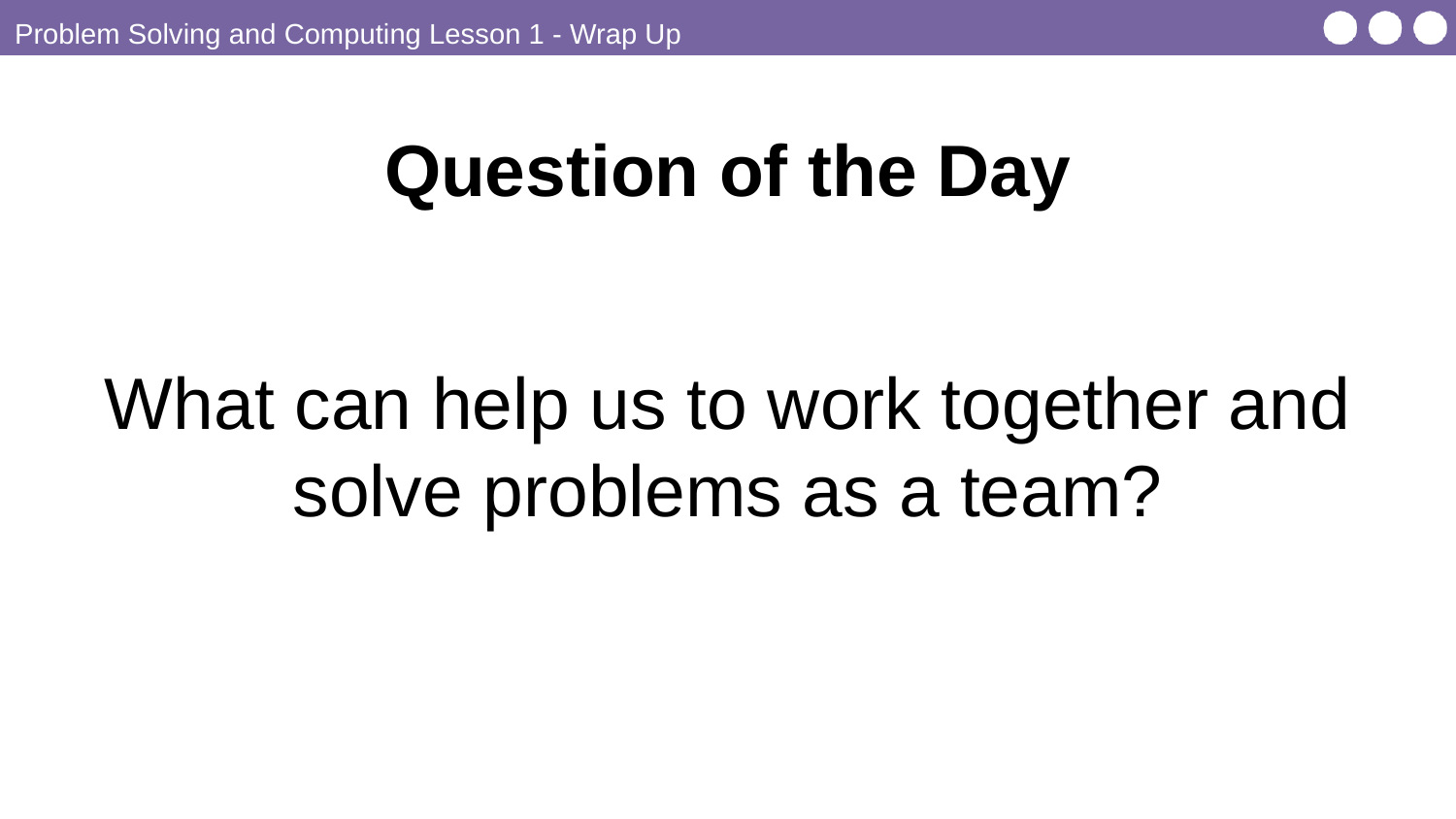

Problem Solving and Computing Lesson 1 - Wrap Up
Question of the Day

What can help us to work together and solve problems as a team?